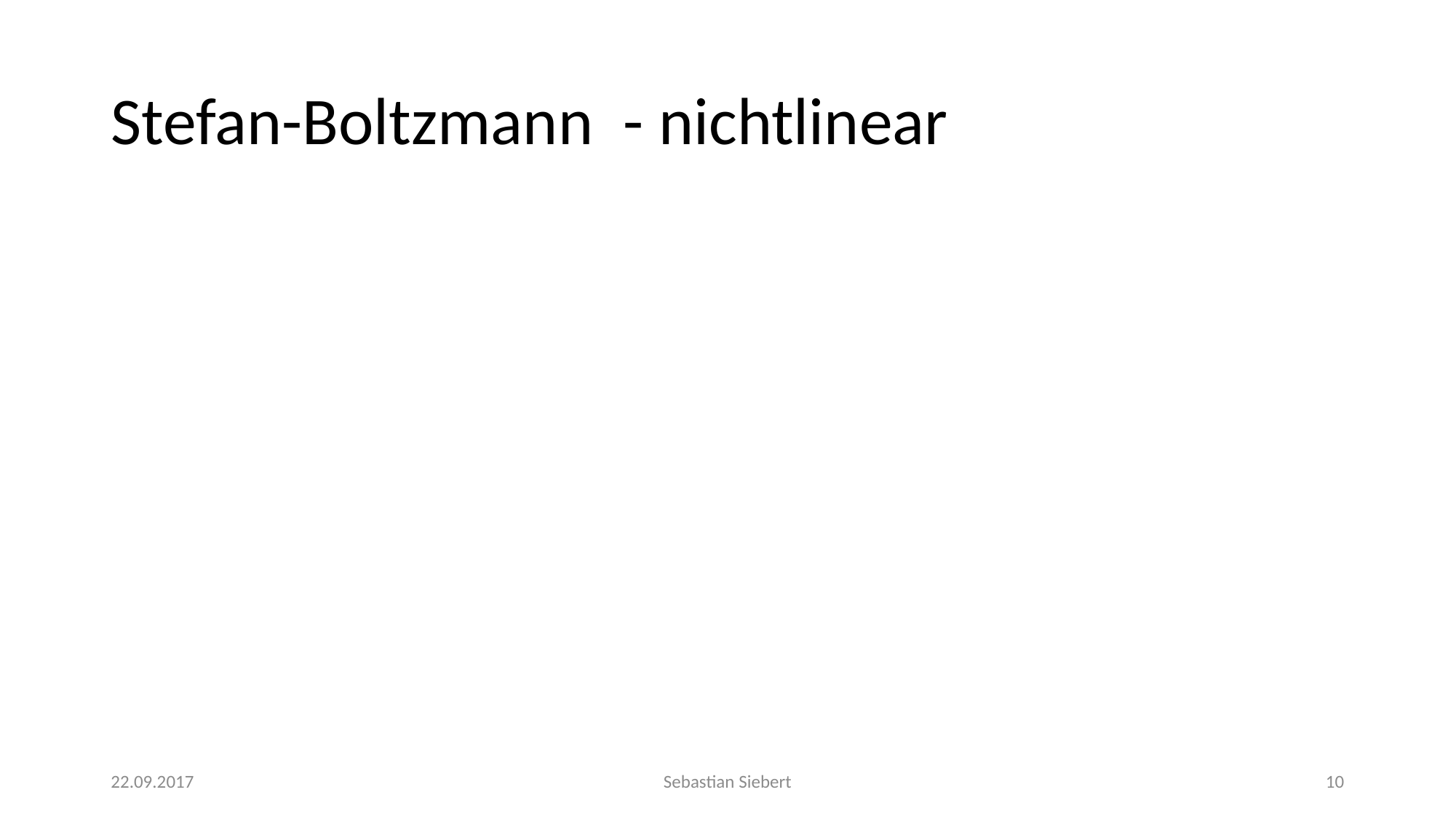

# Stefan-Boltzmann  - nichtlinear

22.09.2017
Sebastian Siebert
10